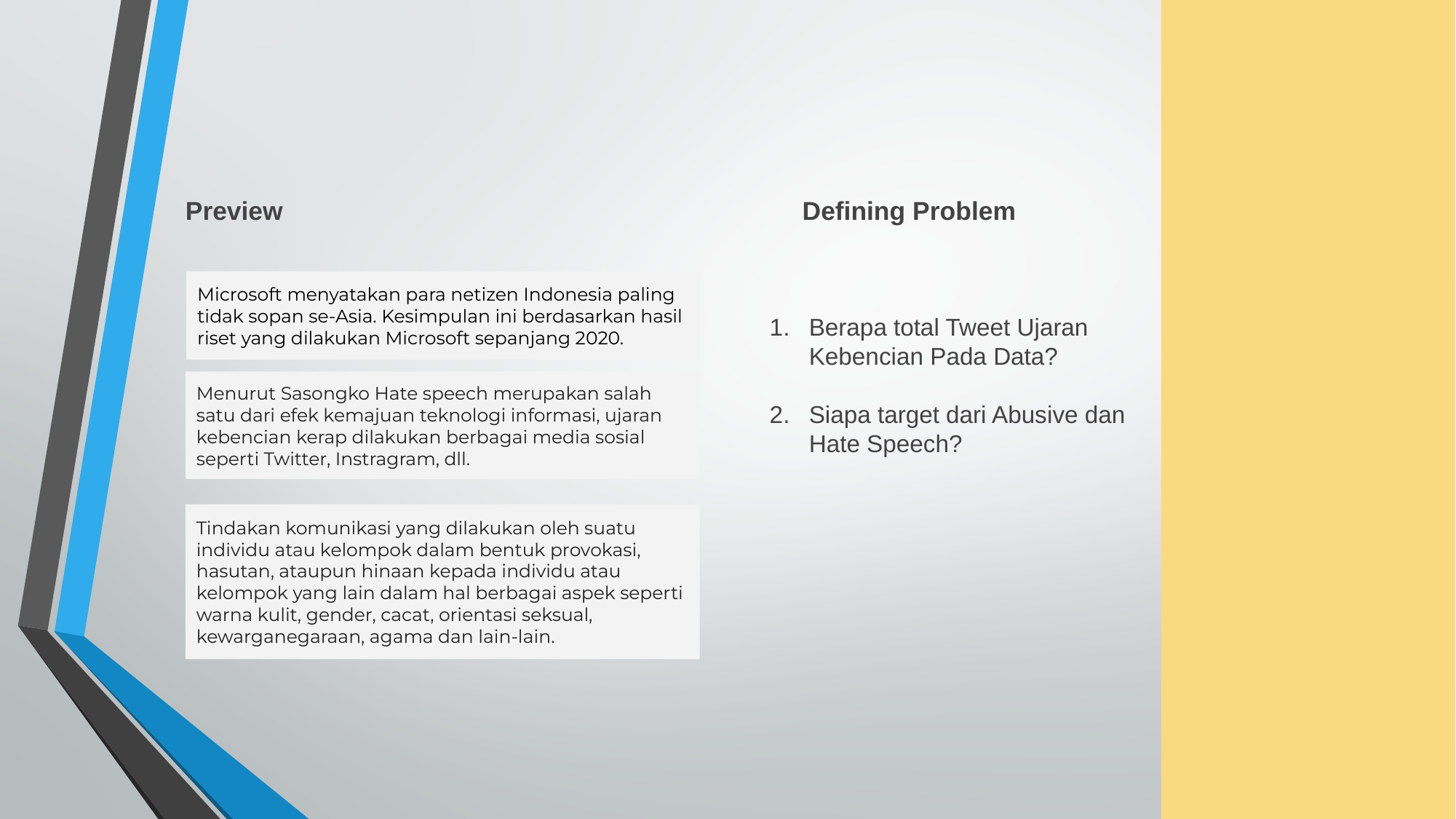

Preview
Defining Problem
Microsoft menyatakan para netizen Indonesia paling tidak sopan se-Asia. Kesimpulan ini berdasarkan hasil riset yang dilakukan Microsoft sepanjang 2020.

Berapa total Tweet Ujaran Kebencian Pada Data?

Siapa target dari Abusive dan Hate Speech?
Menurut Sasongko Hate speech merupakan salah satu dari efek kemajuan teknologi informasi, ujaran kebencian kerap dilakukan berbagai media sosial seperti Twitter, Instragram, dll.
Tindakan komunikasi yang dilakukan oleh suatu individu atau kelompok dalam bentuk provokasi, hasutan, ataupun hinaan kepada individu atau kelompok yang lain dalam hal berbagai aspek seperti  warna kulit, gender, cacat, orientasi seksual, kewarganegaraan, agama dan lain-lain.